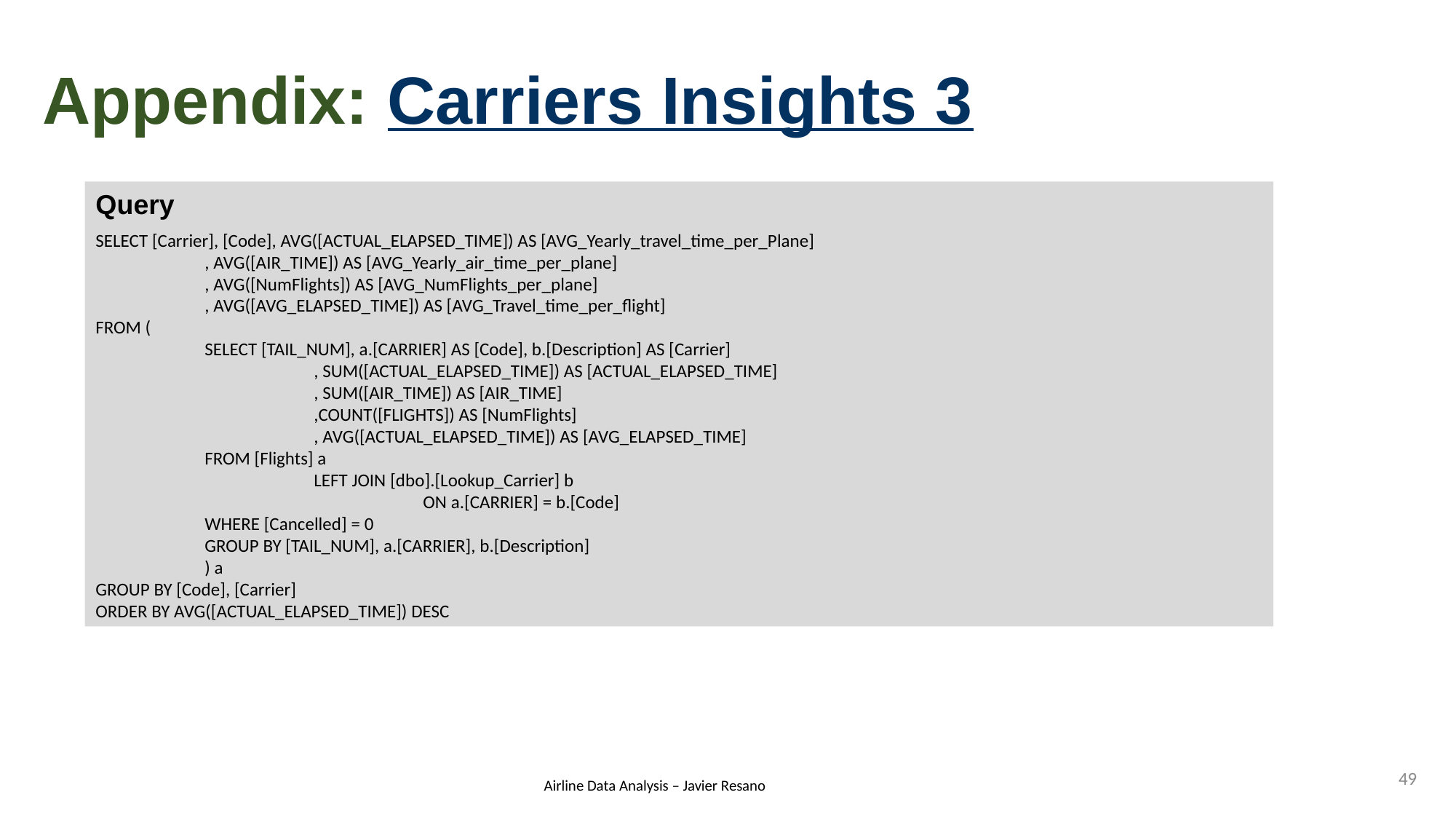

# Appendix: Carriers Insights 3
Query
SELECT [Carrier], [Code], AVG([ACTUAL_ELAPSED_TIME]) AS [AVG_Yearly_travel_time_per_Plane]
	, AVG([AIR_TIME]) AS [AVG_Yearly_air_time_per_plane]
	, AVG([NumFlights]) AS [AVG_NumFlights_per_plane]
	, AVG([AVG_ELAPSED_TIME]) AS [AVG_Travel_time_per_flight]
FROM (
	SELECT [TAIL_NUM], a.[CARRIER] AS [Code], b.[Description] AS [Carrier]
		, SUM([ACTUAL_ELAPSED_TIME]) AS [ACTUAL_ELAPSED_TIME]
		, SUM([AIR_TIME]) AS [AIR_TIME]
		,COUNT([FLIGHTS]) AS [NumFlights]
		, AVG([ACTUAL_ELAPSED_TIME]) AS [AVG_ELAPSED_TIME]
	FROM [Flights] a
		LEFT JOIN [dbo].[Lookup_Carrier] b
			ON a.[CARRIER] = b.[Code]
	WHERE [Cancelled] = 0
	GROUP BY [TAIL_NUM], a.[CARRIER], b.[Description]
	) a
GROUP BY [Code], [Carrier]
ORDER BY AVG([ACTUAL_ELAPSED_TIME]) DESC
49
Airline Data Analysis – Javier Resano